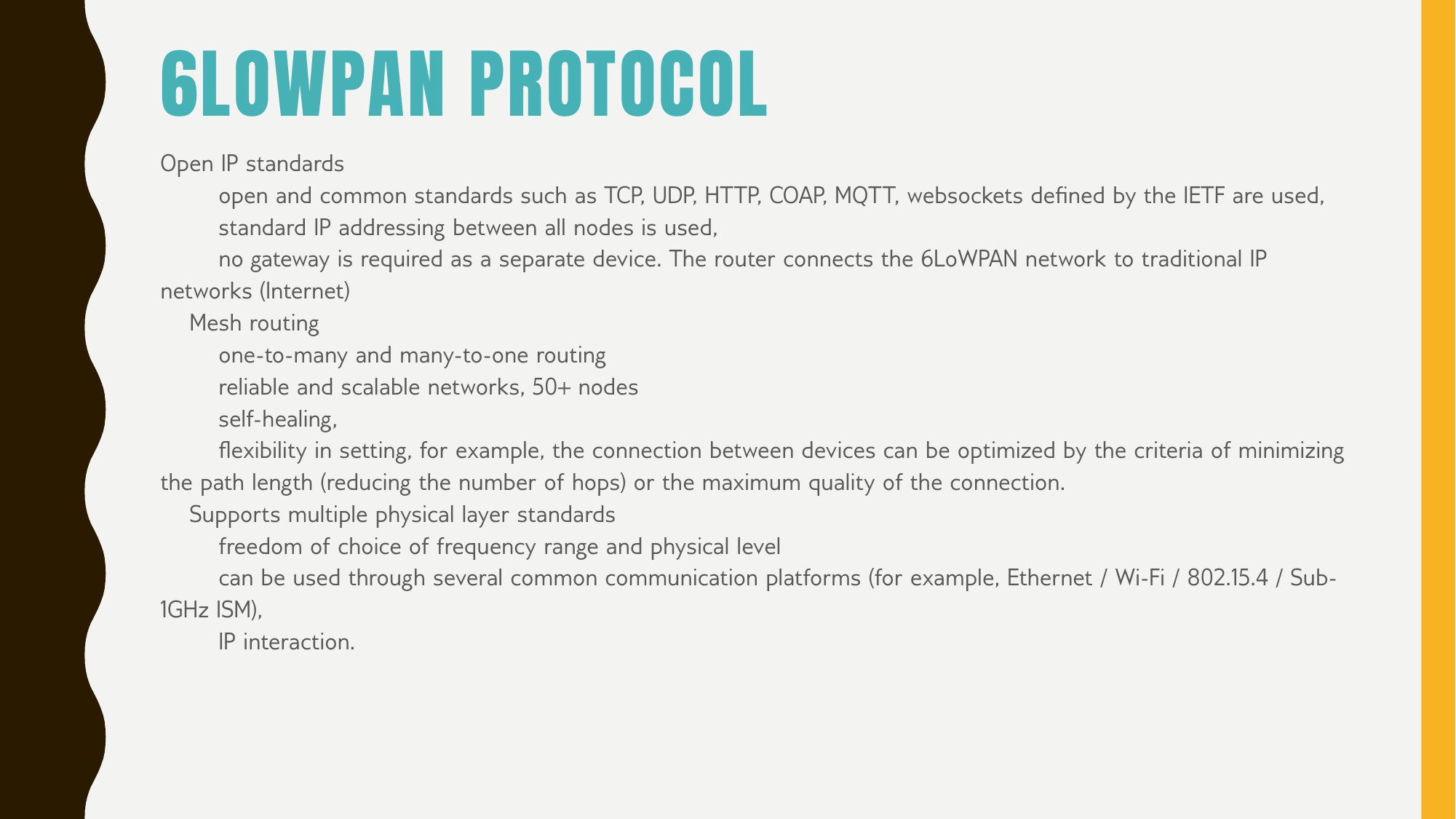

# 6LoWPAN protocol
Open IP standards
        open and common standards such as TCP, UDP, HTTP, COAP, MQTT, websockets defined by the IETF are used,
        standard IP addressing between all nodes is used,
        no gateway is required as a separate device. The router connects the 6LoWPAN network to traditional IP networks (Internet)
    Mesh routing
        one-to-many and many-to-one routing
        reliable and scalable networks, 50+ nodes
        self-healing,
        flexibility in setting, for example, the connection between devices can be optimized by the criteria of minimizing the path length (reducing the number of hops) or the maximum quality of the connection.
    Supports multiple physical layer standards
        freedom of choice of frequency range and physical level
        can be used through several common communication platforms (for example, Ethernet / Wi-Fi / 802.15.4 / Sub-1GHz ISM),
        IP interaction.